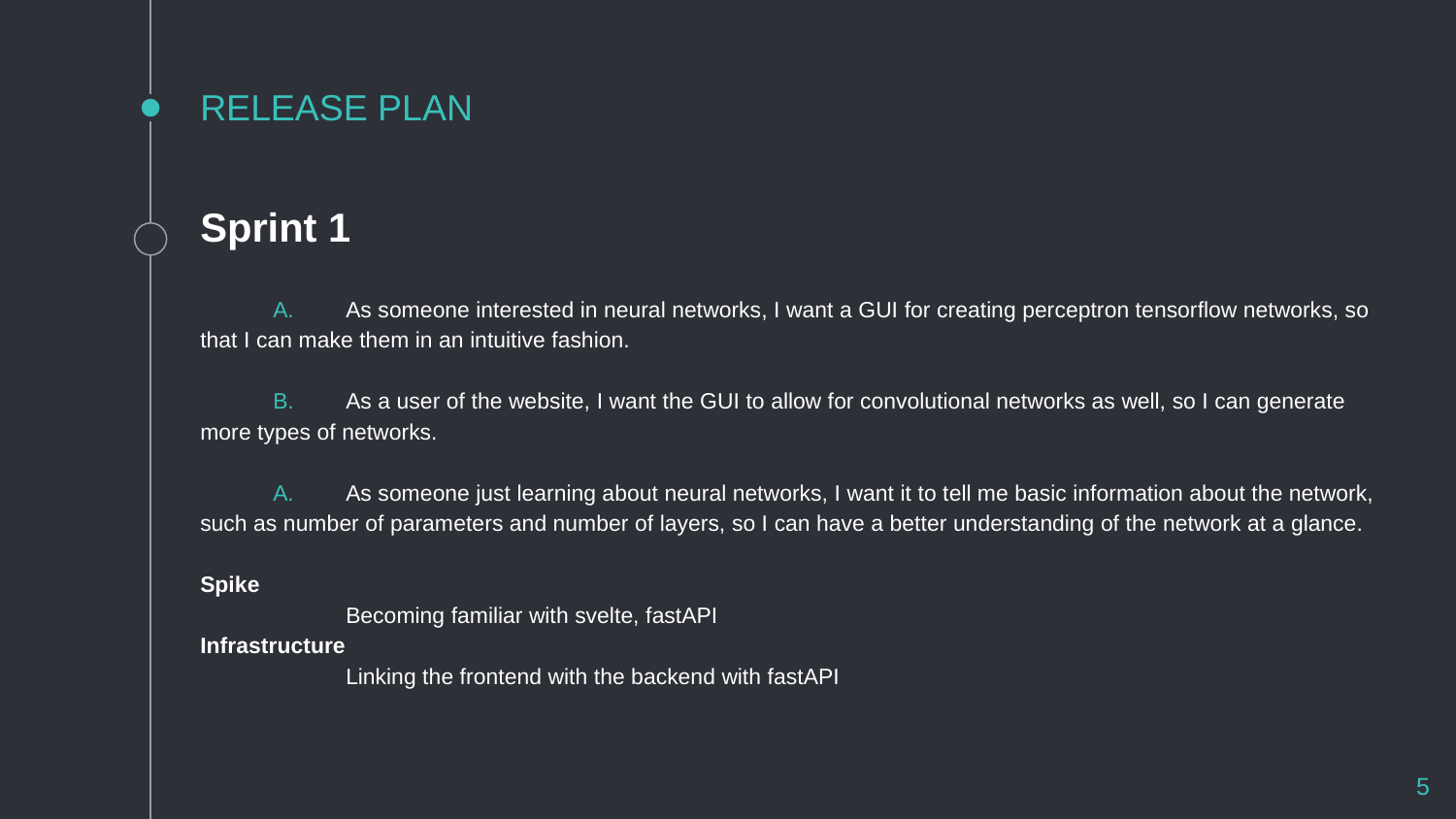

# RELEASE PLAN
Sprint 1

A. 	As someone interested in neural networks, I want a GUI for creating perceptron tensorflow networks, so that I can make them in an intuitive fashion.

B.	As a user of the website, I want the GUI to allow for convolutional networks as well, so I can generate more types of networks.

A.	As someone just learning about neural networks, I want it to tell me basic information about the network, such as number of parameters and number of layers, so I can have a better understanding of the network at a glance.

Spike
	Becoming familiar with svelte, fastAPI
Infrastructure
	Linking the frontend with the backend with fastAPI
5